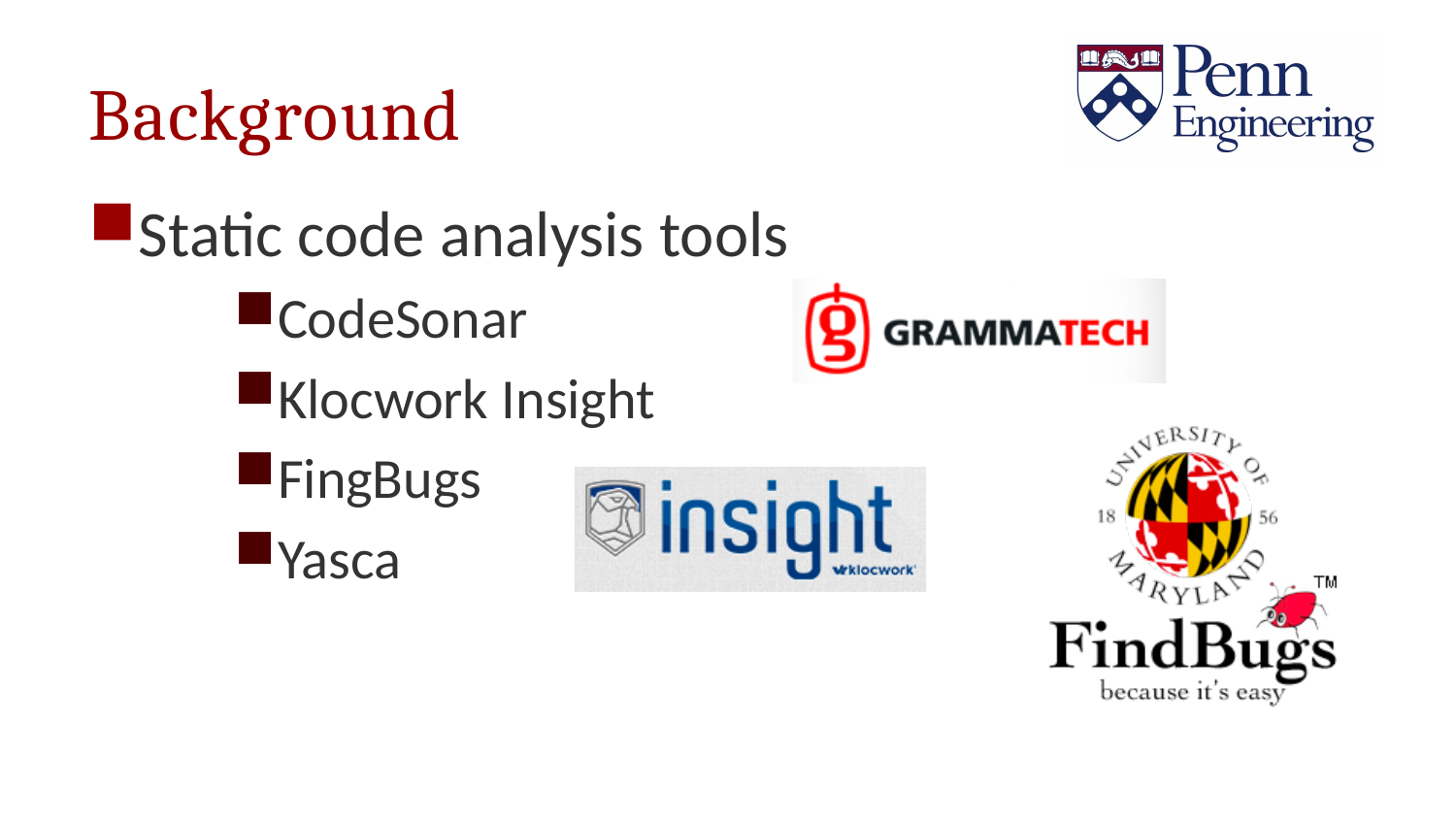

# Background
Static code analysis tools
CodeSonar
Klocwork Insight
FingBugs
Yasca